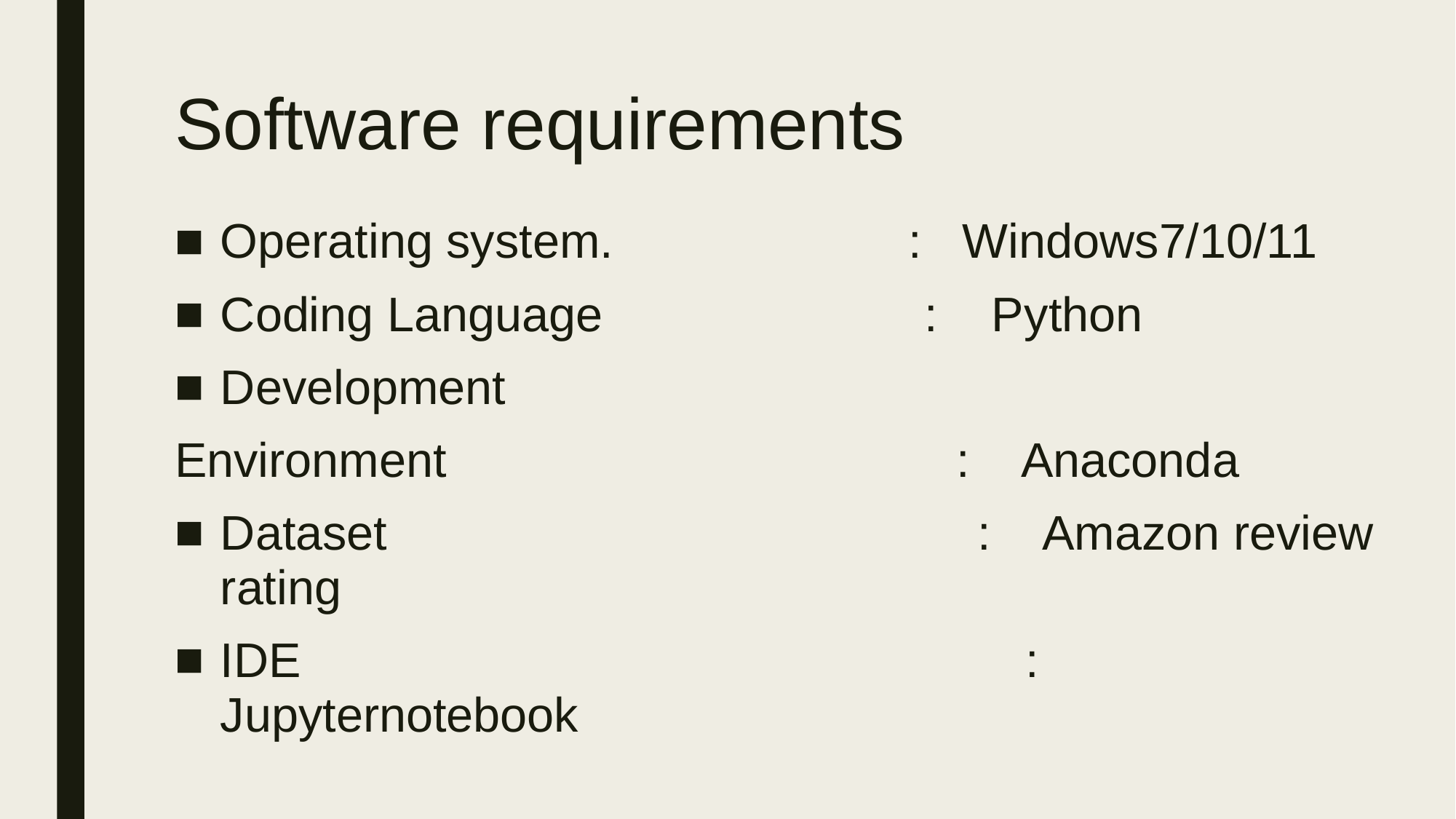

# Software requirements
Operating system.                      :   Windows7/10/11
Coding Language                        :    Python
Development
Environment                                      :    Anaconda
Dataset                                            :    Amazon review rating
IDE                                                      :    Jupyternotebook